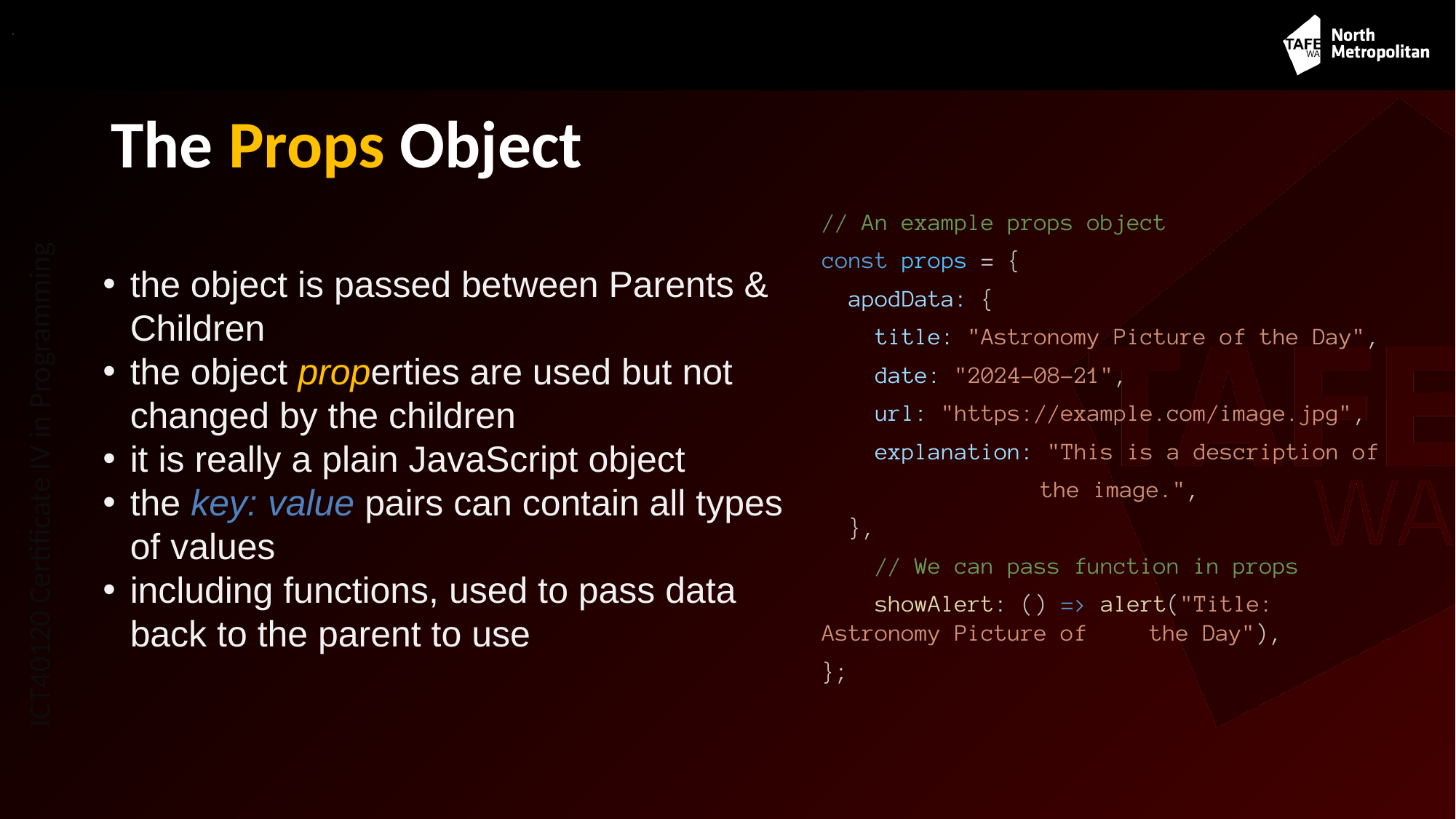

.
# The Props Object
// An example props object
const props = {
  apodData: {
    title: "Astronomy Picture of the Day",
    date: "2024-08-21",
    url: "https://example.com/image.jpg",
    explanation: "This is a description of
		the image.",
  },
    // We can pass function in props
    showAlert: () => alert("Title: Astronomy Picture of    	the Day"),
};

the object is passed between Parents & Children
the object properties are used but not changed by the children
it is really a plain JavaScript object
the key: value pairs can contain all types of values
including functions, used to pass data back to the parent to use